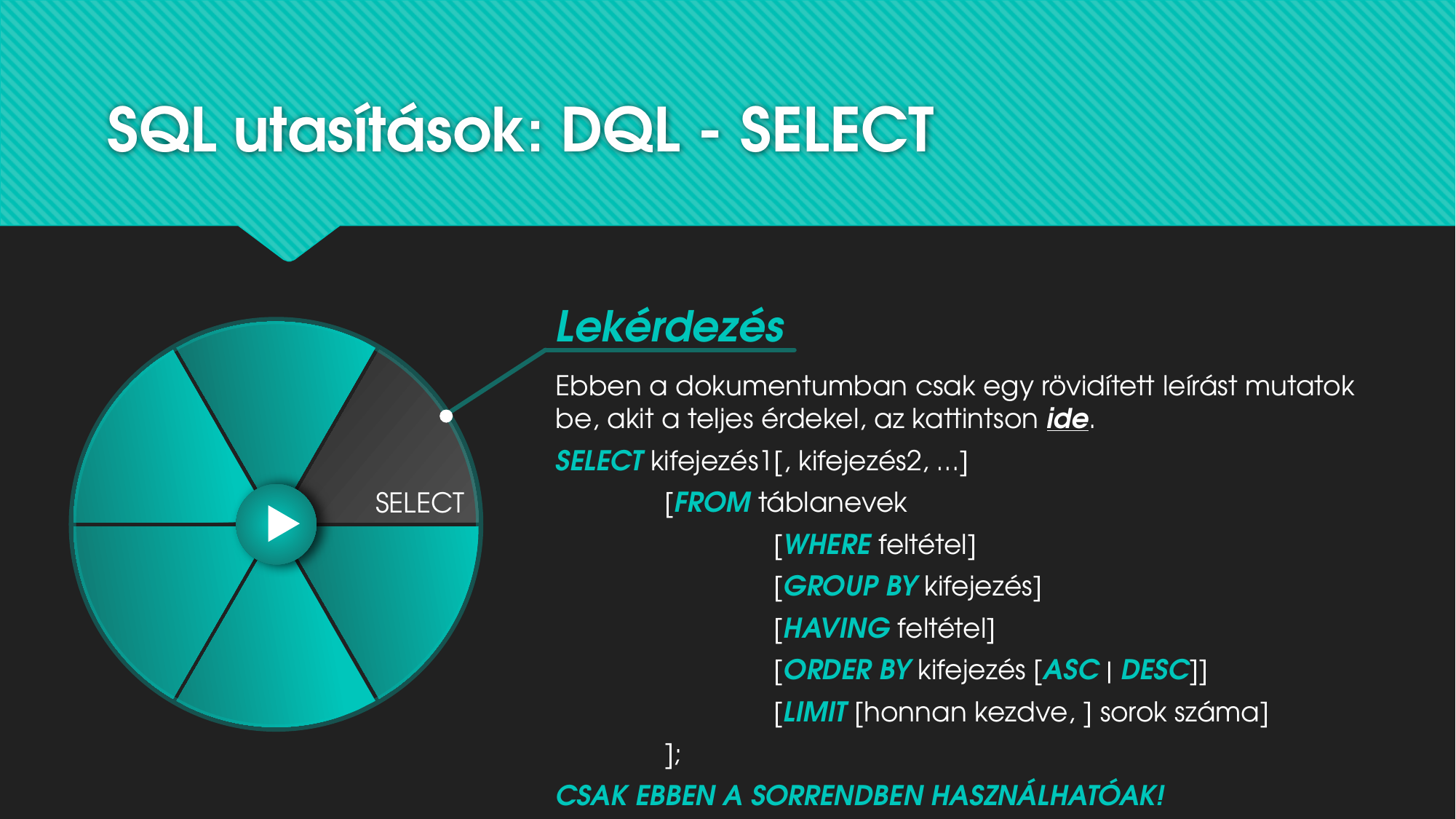

# SQL utasítások: DQL - SELECT

SELECT
Lekérdezés
Ebben a dokumentumban csak egy rövidített leírást mutatok be, akit a teljes érdekel, az kattintson ide.
SELECT kifejezés1[, kifejezés2, …]
	[FROM táblanevek
		[WHERE feltétel]
		[GROUP BY kifejezés]
		[HAVING feltétel]
		[ORDER BY kifejezés [ASC | DESC]]
		[LIMIT [honnan kezdve, ] sorok száma]
	];
CSAK EBBEN A SORRENDBEN HASZNÁLHATÓAK!